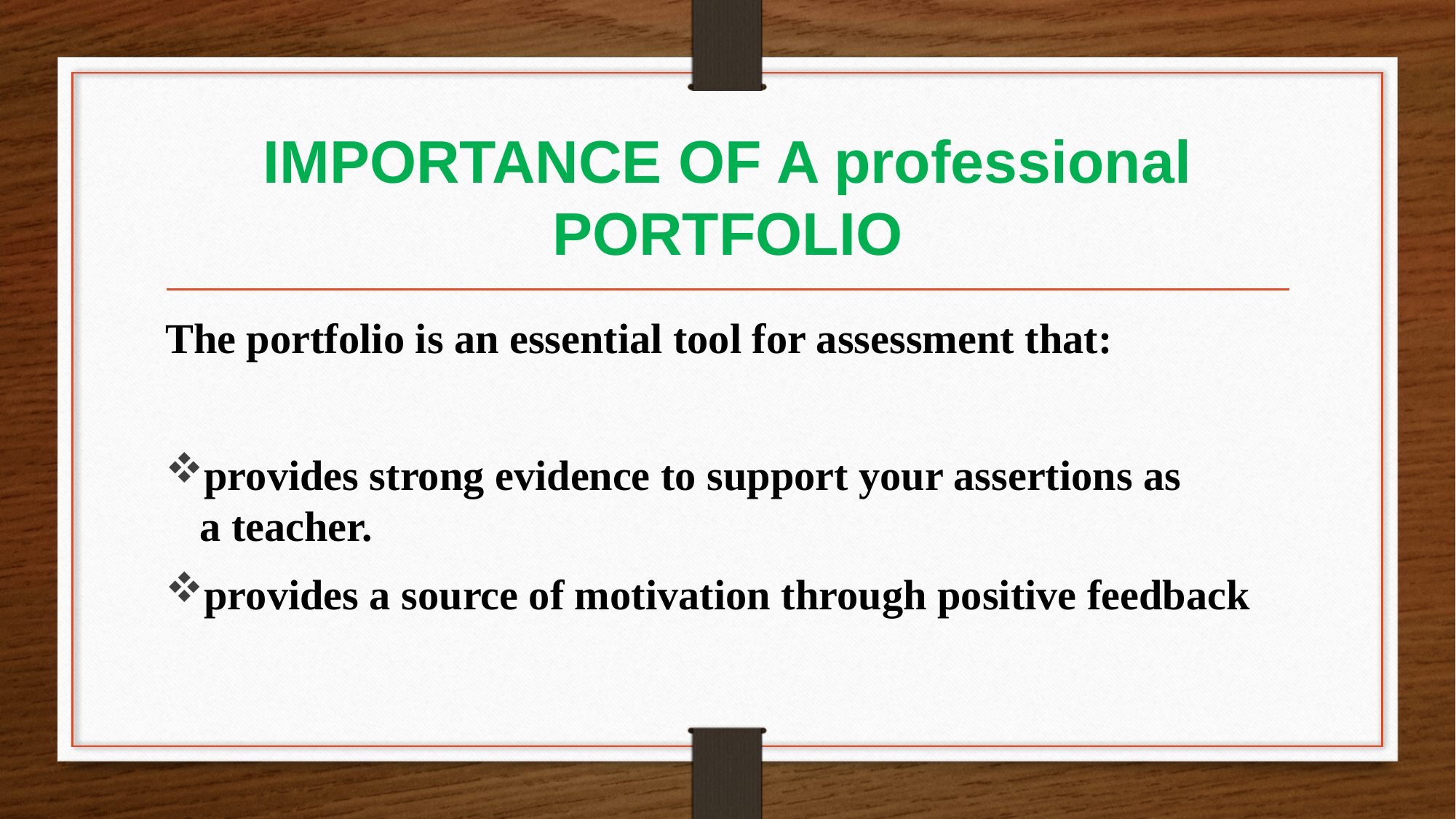

# IMPORTANCE OF A professional PORTFOLIO
The portfolio is an essential tool for assessment that:

provides strong evidence to support your assertions as a teacher.
provides a source of motivation through positive feedback